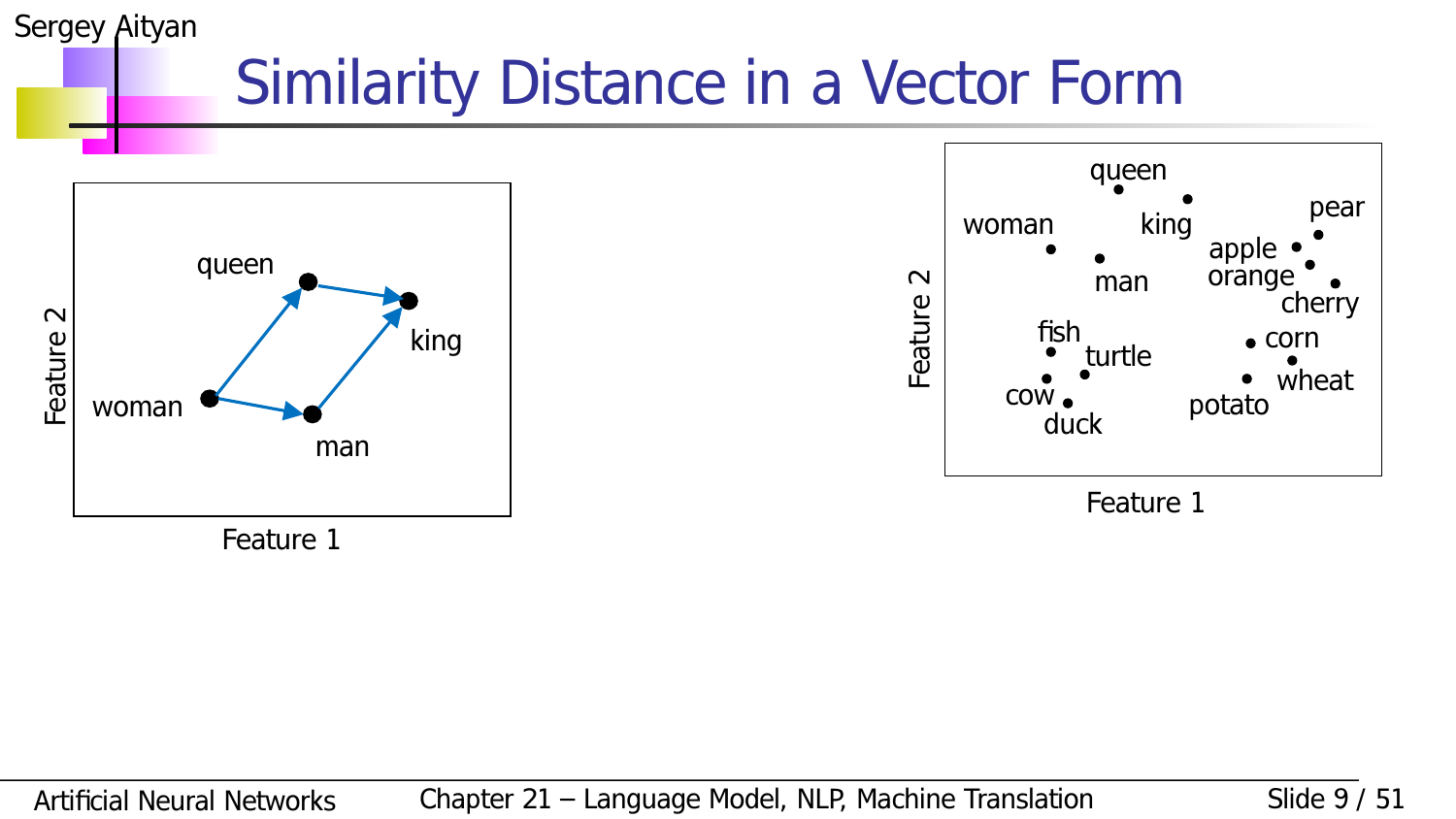

# Similarity Distance in a Vector Form

queen
pear

woman
king
apple

orange

man

cherry

Feature 2
fish
corn
turtle

wheat

cow

potato
duck

Feature 1

queen

king
Feature 2
woman

man
Feature 1